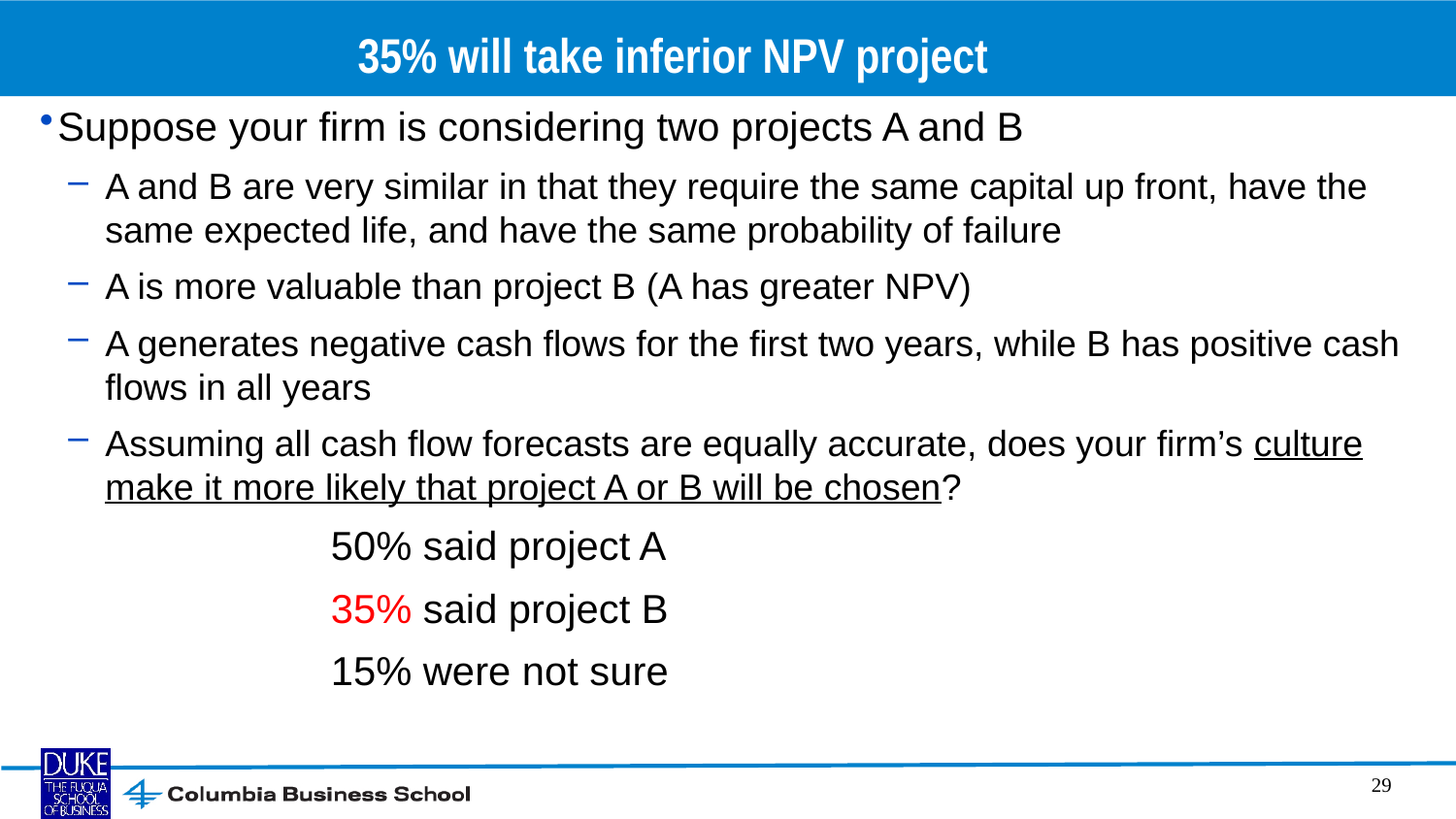

# 35% will take inferior NPV project
Suppose your firm is considering two projects A and B
A and B are very similar in that they require the same capital up front, have the same expected life, and have the same probability of failure
A is more valuable than project B (A has greater NPV)
A generates negative cash flows for the first two years, while B has positive cash flows in all years
Assuming all cash flow forecasts are equally accurate, does your firm’s culture make it more likely that project A or B will be chosen?
		50% said project A
		35% said project B
		15% were not sure

29